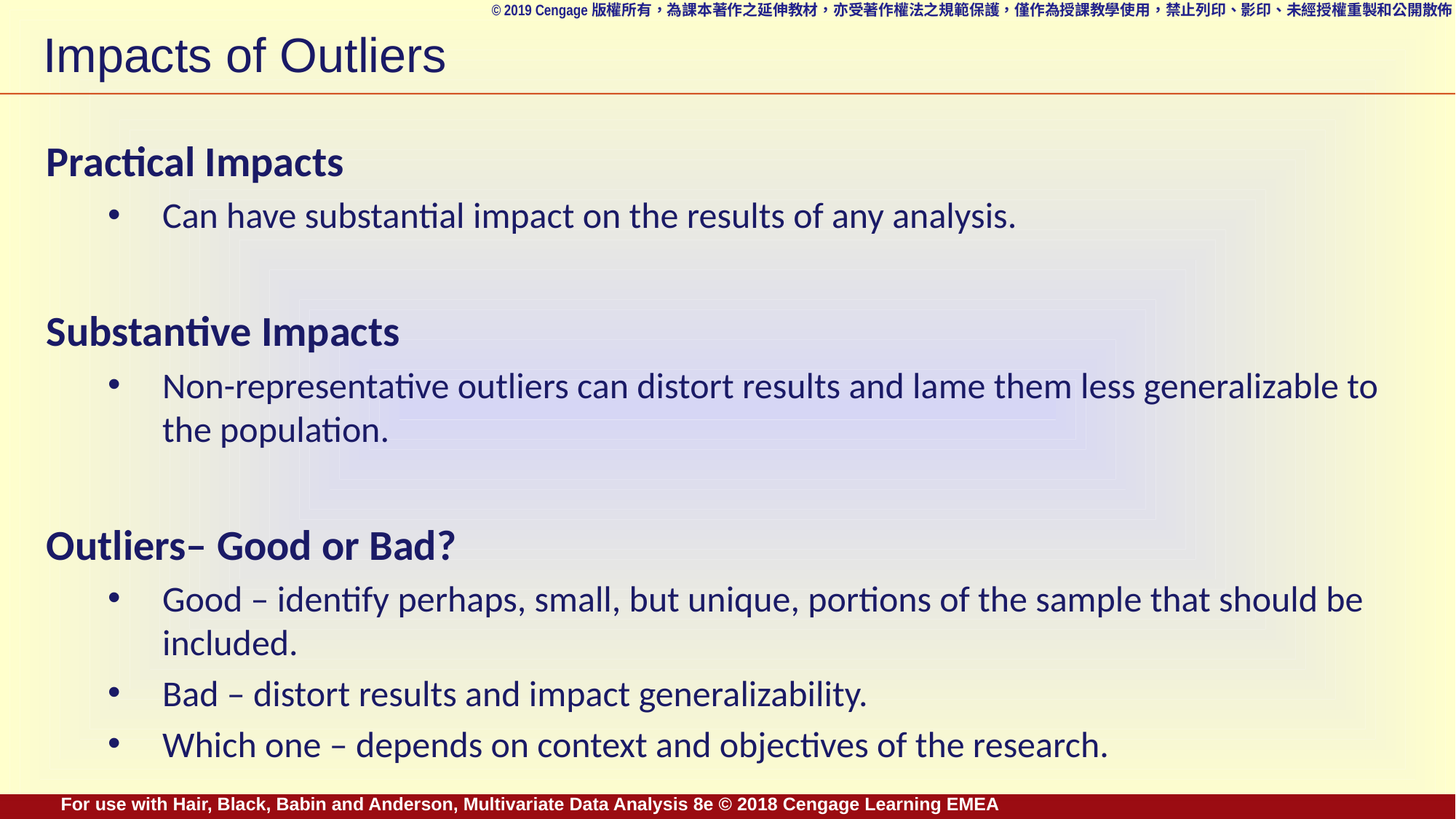

# Impacts of Outliers
Practical Impacts
Can have substantial impact on the results of any analysis.

Substantive Impacts
Non-representative outliers can distort results and lame them less generalizable to the population.

Outliers– Good or Bad?
Good – identify perhaps, small, but unique, portions of the sample that should be included.
Bad – distort results and impact generalizability.
Which one – depends on context and objectives of the research.
For use with Hair, Black, Babin and Anderson, Multivariate Data Analysis 8e © 2018 Cengage Learning EMEA